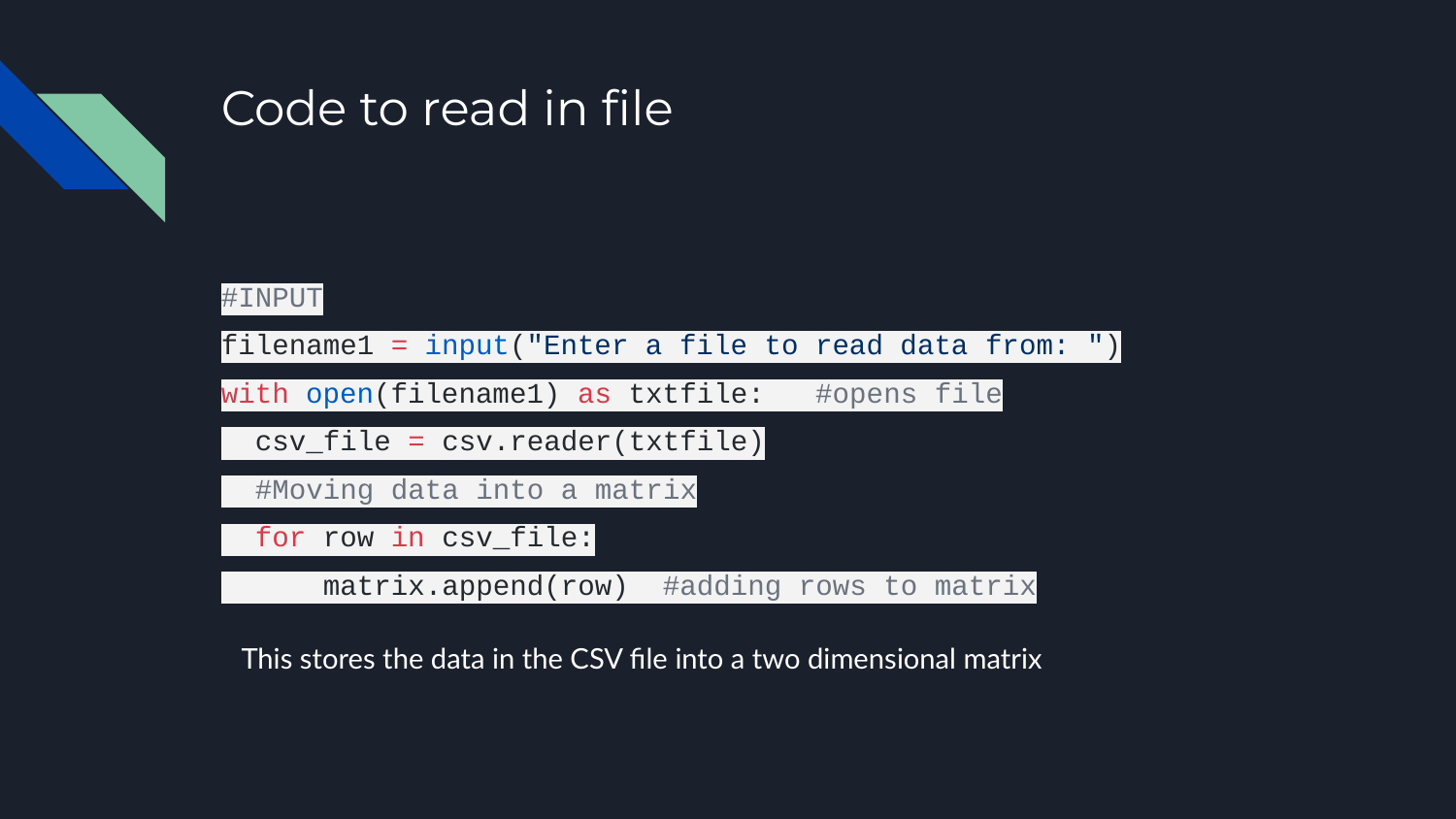

# Code to read in file
#INPUT
filename1 = input("Enter a file to read data from: ")
with open(filename1) as txtfile:   #opens file
  csv_file = csv.reader(txtfile)
  #Moving data into a matrix
  for row in csv_file:
      matrix.append(row)  #adding rows to matrix

This stores the data in the CSV file into a two dimensional matrix